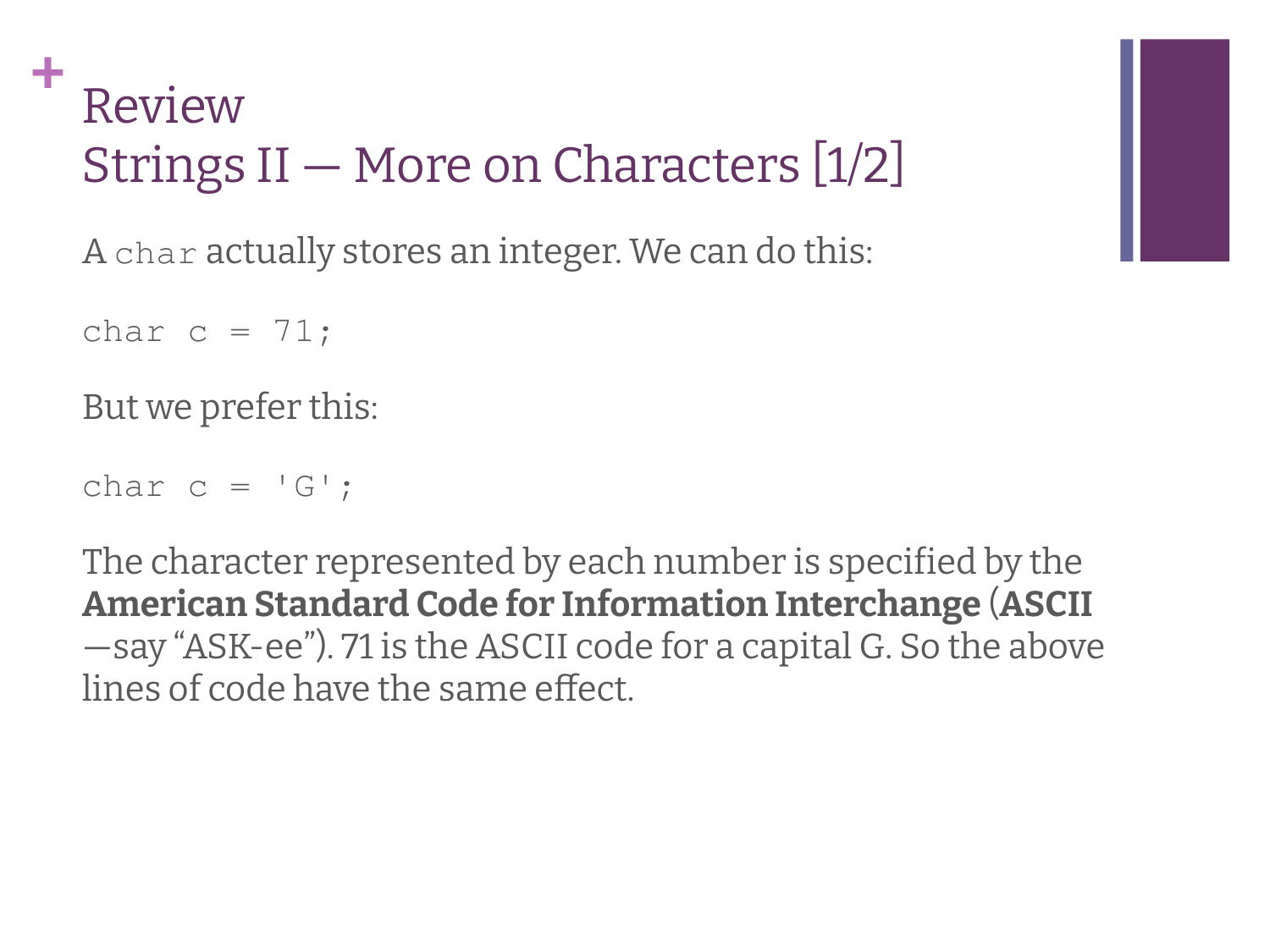

# Review Strings II — More on Characters [1/2]
A char actually stores an integer. We can do this:
char c = 71;
But we prefer this:
char c = 'G';
The character represented by each number is specified by the American Standard Code for Information Interchange (ASCII—say “ASK-ee”). 71 is the ASCII code for a capital G. So the above lines of code have the same effect.